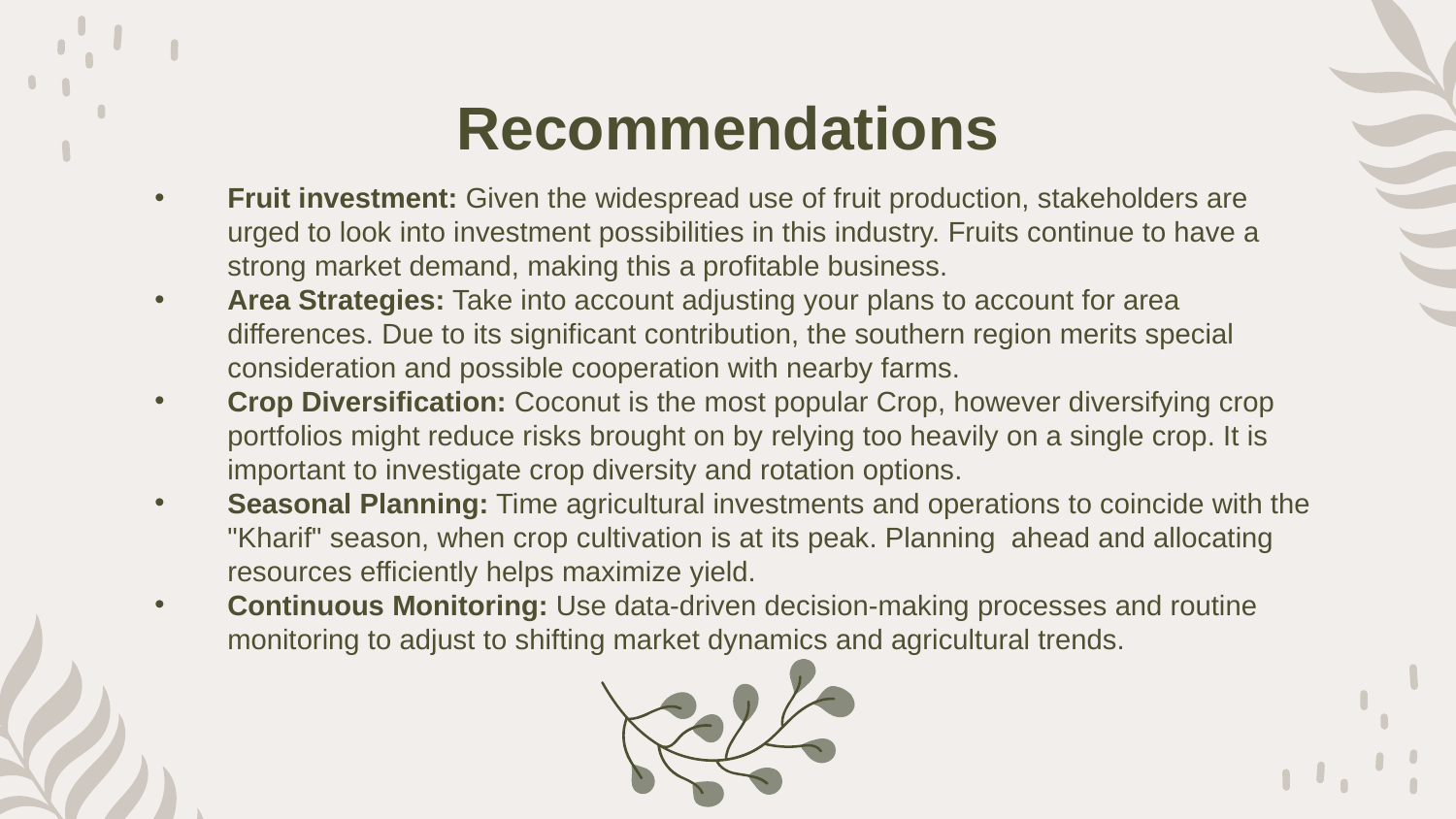

# Recommendations
Fruit investment: Given the widespread use of fruit production, stakeholders are urged to look into investment possibilities in this industry. Fruits continue to have a strong market demand, making this a profitable business.
Area Strategies: Take into account adjusting your plans to account for area differences. Due to its significant contribution, the southern region merits special consideration and possible cooperation with nearby farms.
Crop Diversification: Coconut is the most popular Crop, however diversifying crop portfolios might reduce risks brought on by relying too heavily on a single crop. It is important to investigate crop diversity and rotation options.
Seasonal Planning: Time agricultural investments and operations to coincide with the "Kharif" season, when crop cultivation is at its peak. Planning  ahead and allocating resources efficiently helps maximize yield.
Continuous Monitoring: Use data-driven decision-making processes and routine monitoring to adjust to shifting market dynamics and agricultural trends.